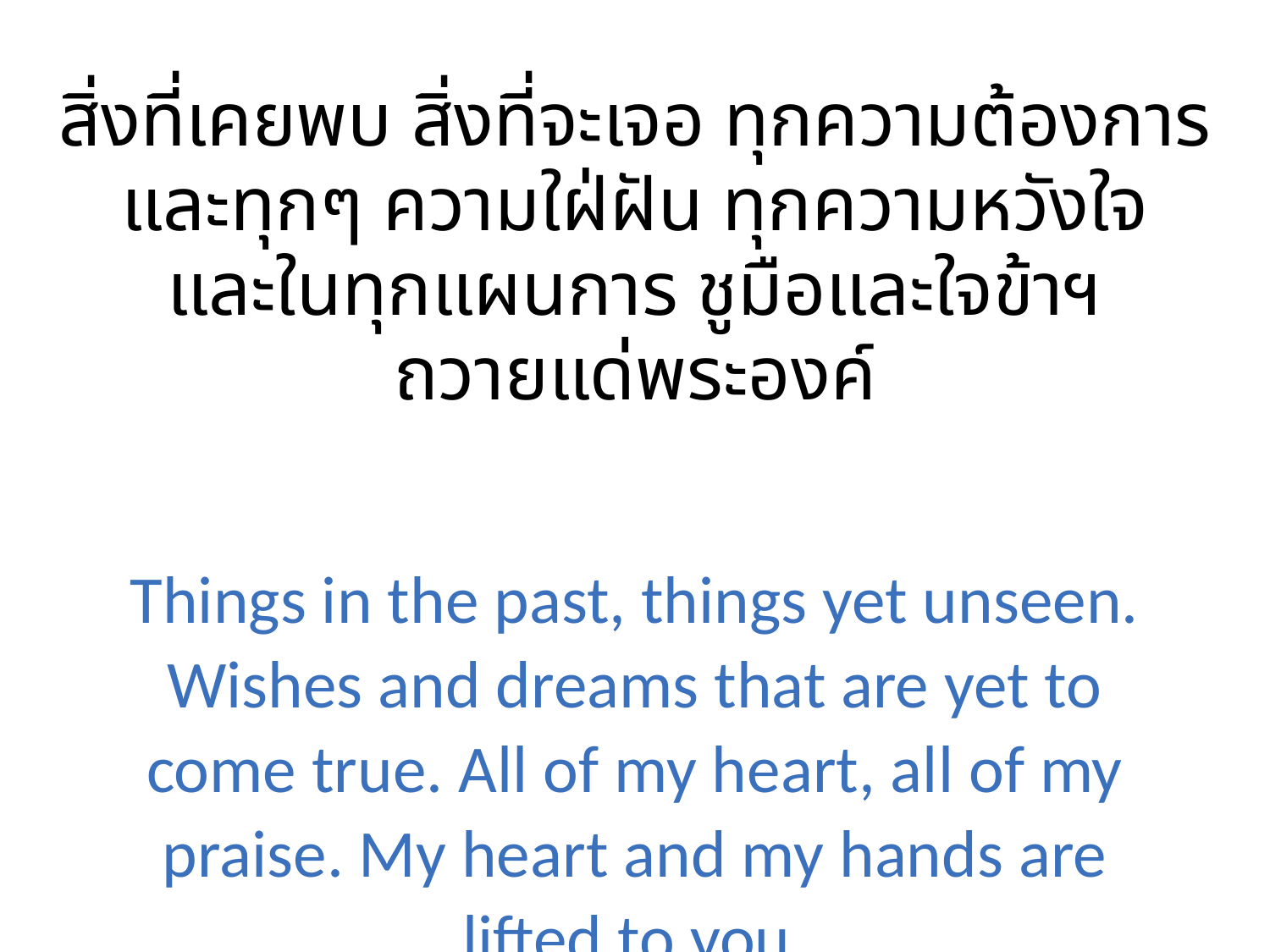

สิ่งที่เคยพบ สิ่งที่จะเจอ ทุกความต้องการ
และทุกๆ ความใฝ่ฝัน ทุกความหวังใจ
และในทุกแผนการ ชูมือและใจข้าฯ
ถวายแด่พระองค์

Things in the past, things yet unseen. Wishes and dreams that are yet to come true. All of my heart, all of my praise. My heart and my hands are lifted to you.